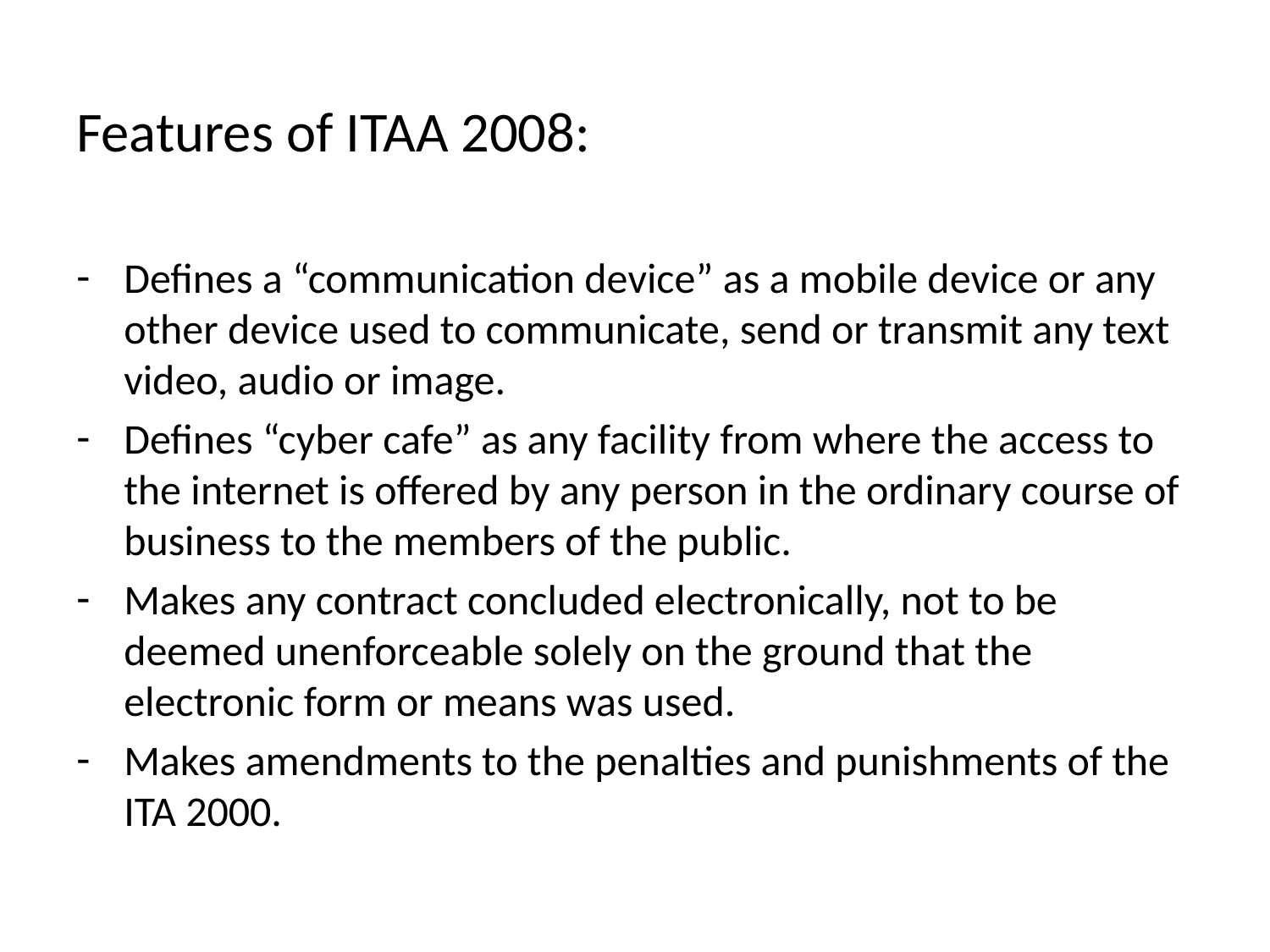

Features of ITAA 2008:

Defines a “communication device” as a mobile device or any other device used to communicate, send or transmit any text video, audio or image.
Defines “cyber cafe” as any facility from where the access to the internet is offered by any person in the ordinary course of business to the members of the public.
Makes any contract concluded electronically, not to be deemed unenforceable solely on the ground that the electronic form or means was used.
Makes amendments to the penalties and punishments of the ITA 2000.